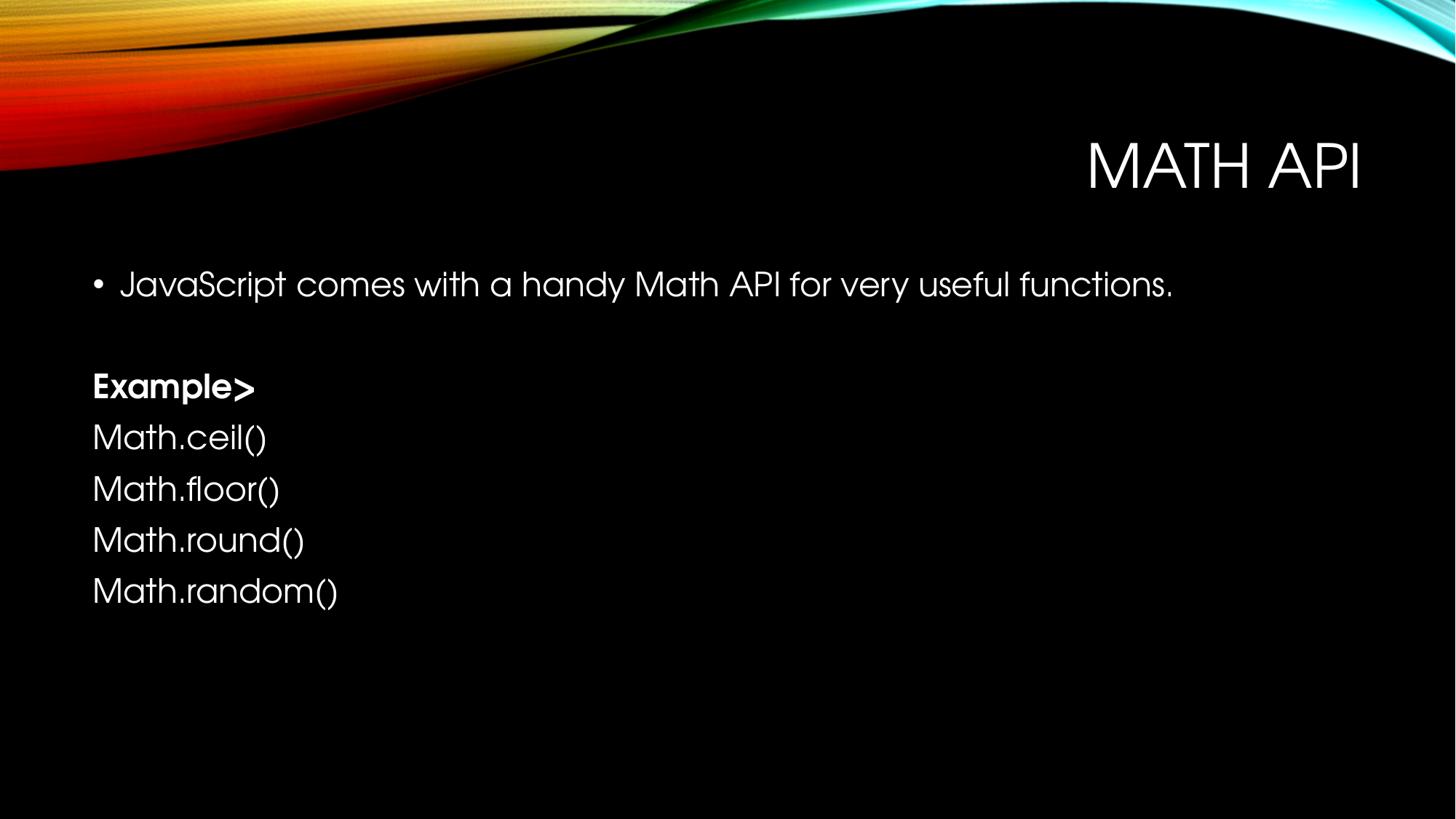

# Math API
JavaScript comes with a handy Math API for very useful functions.

Example>
Math.ceil()
Math.floor()
Math.round()
Math.random()